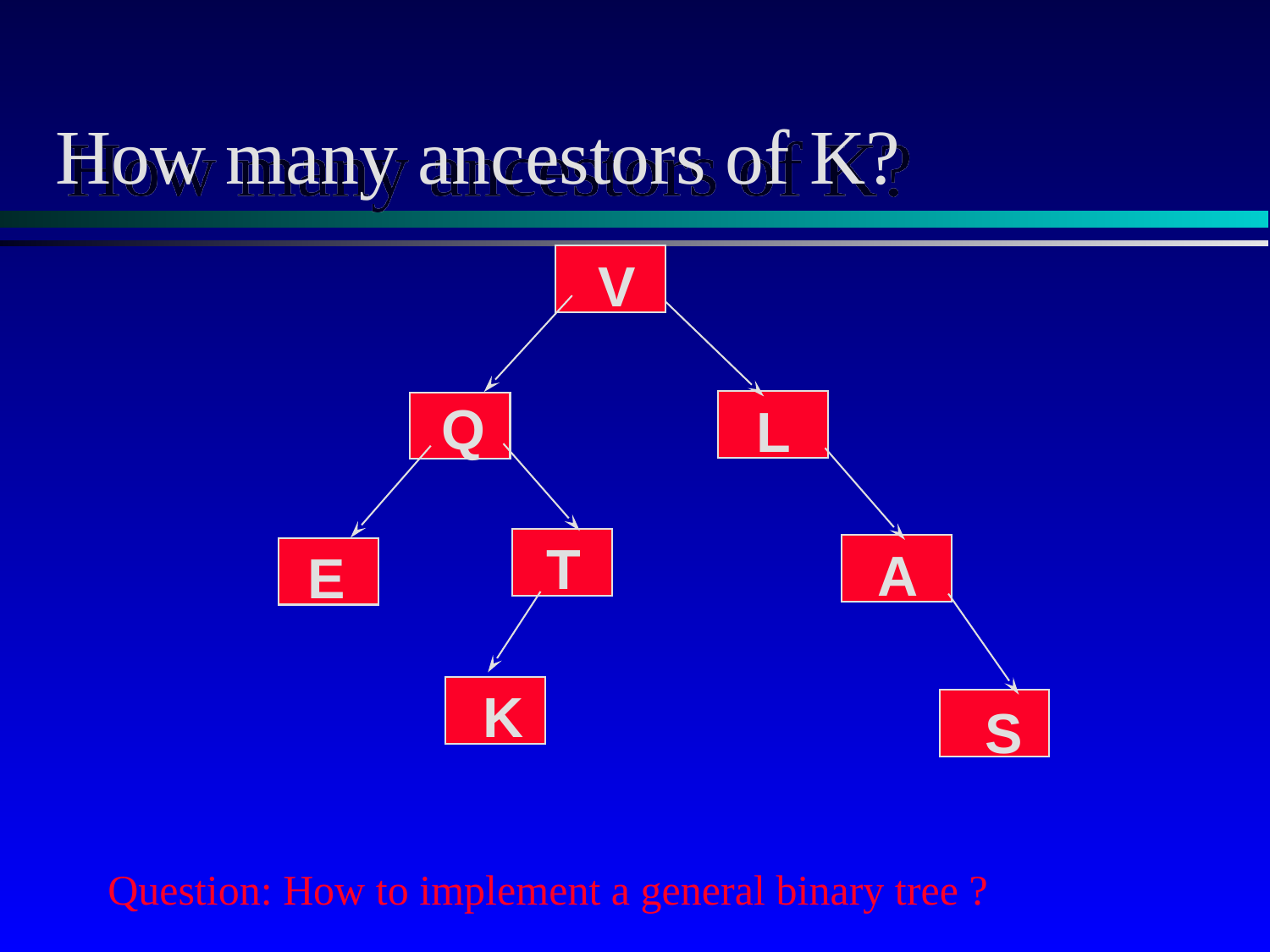

# How many ancestors of K?

   V

   Q
   L

   T
  A
   E

   K
   S
Question: How to implement a general binary tree ?